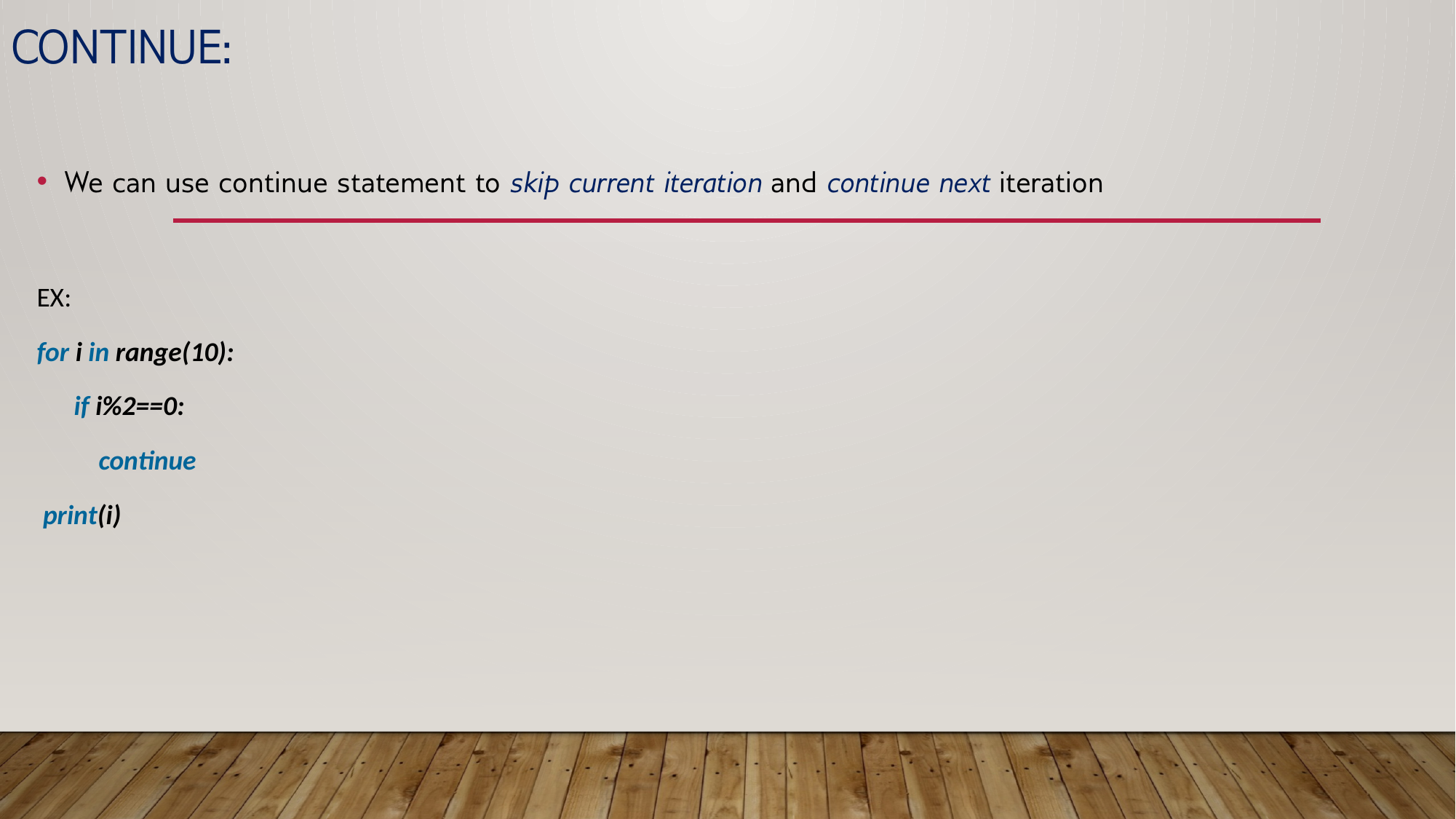

# continue:
We can use continue statement to skip current iteration and continue next iteration

EX:
for i in range(10):
      if i%2==0:
          continue
 print(i)